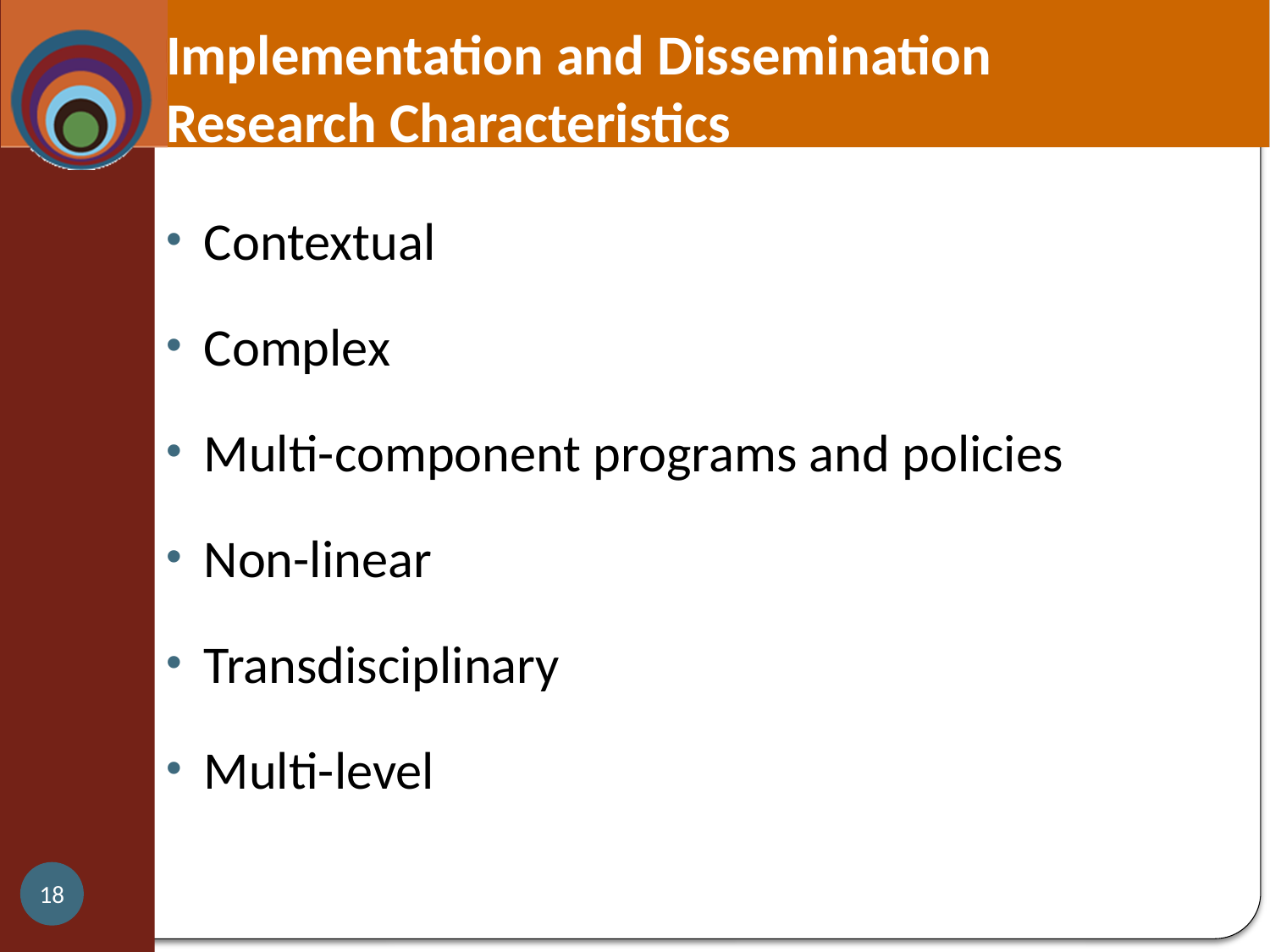

# Implementation and Dissemination Research Characteristics
Contextual
Complex
Multi-component programs and policies
Non-linear
Transdisciplinary
Multi-level
18